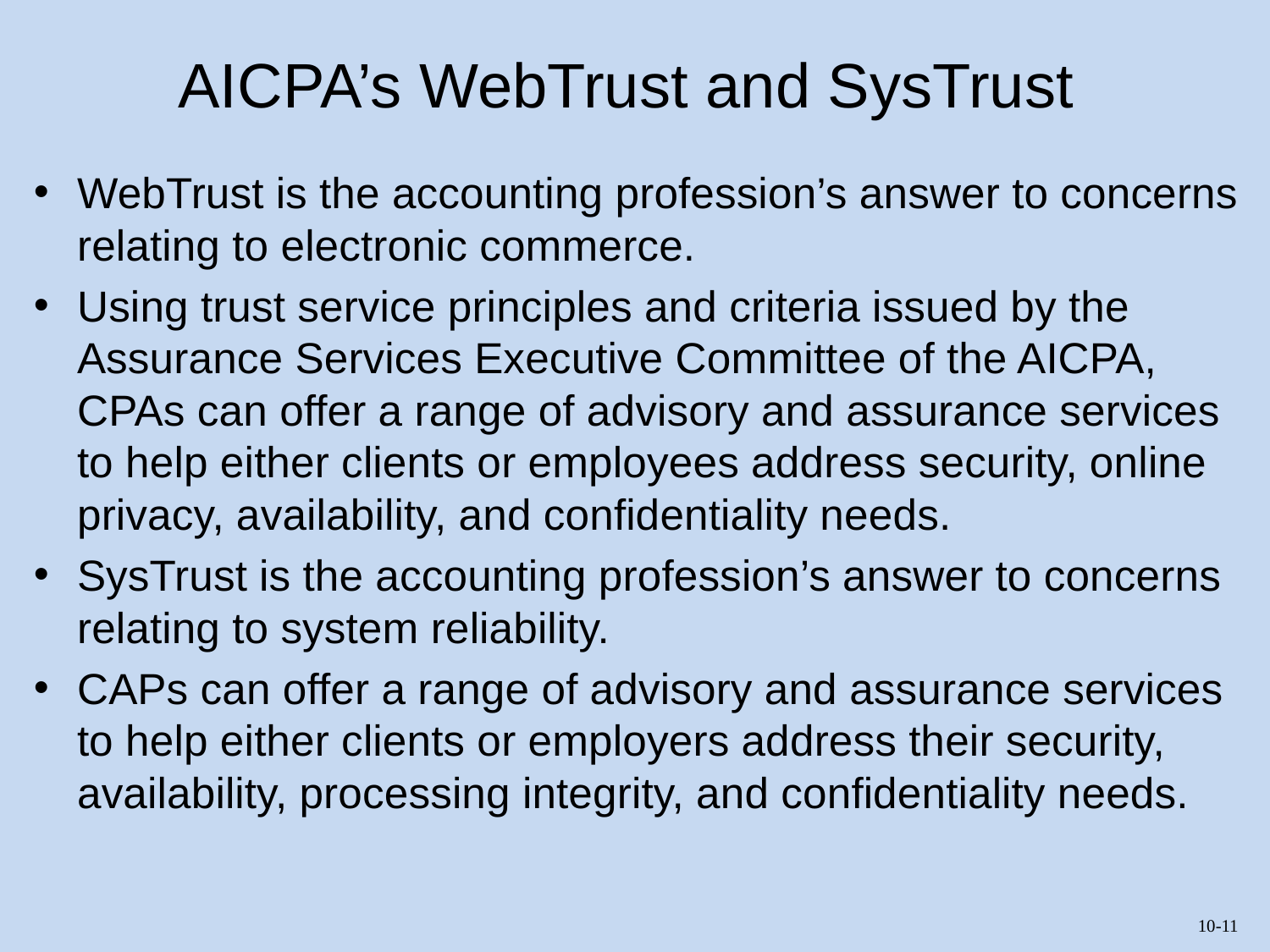

# AICPA’s WebTrust and SysTrust
WebTrust is the accounting profession’s answer to concerns relating to electronic commerce.
Using trust service principles and criteria issued by the Assurance Services Executive Committee of the AICPA, CPAs can offer a range of advisory and assurance services to help either clients or employees address security, online privacy, availability, and confidentiality needs.
SysTrust is the accounting profession’s answer to concerns relating to system reliability.
CAPs can offer a range of advisory and assurance services to help either clients or employers address their security, availability, processing integrity, and confidentiality needs.